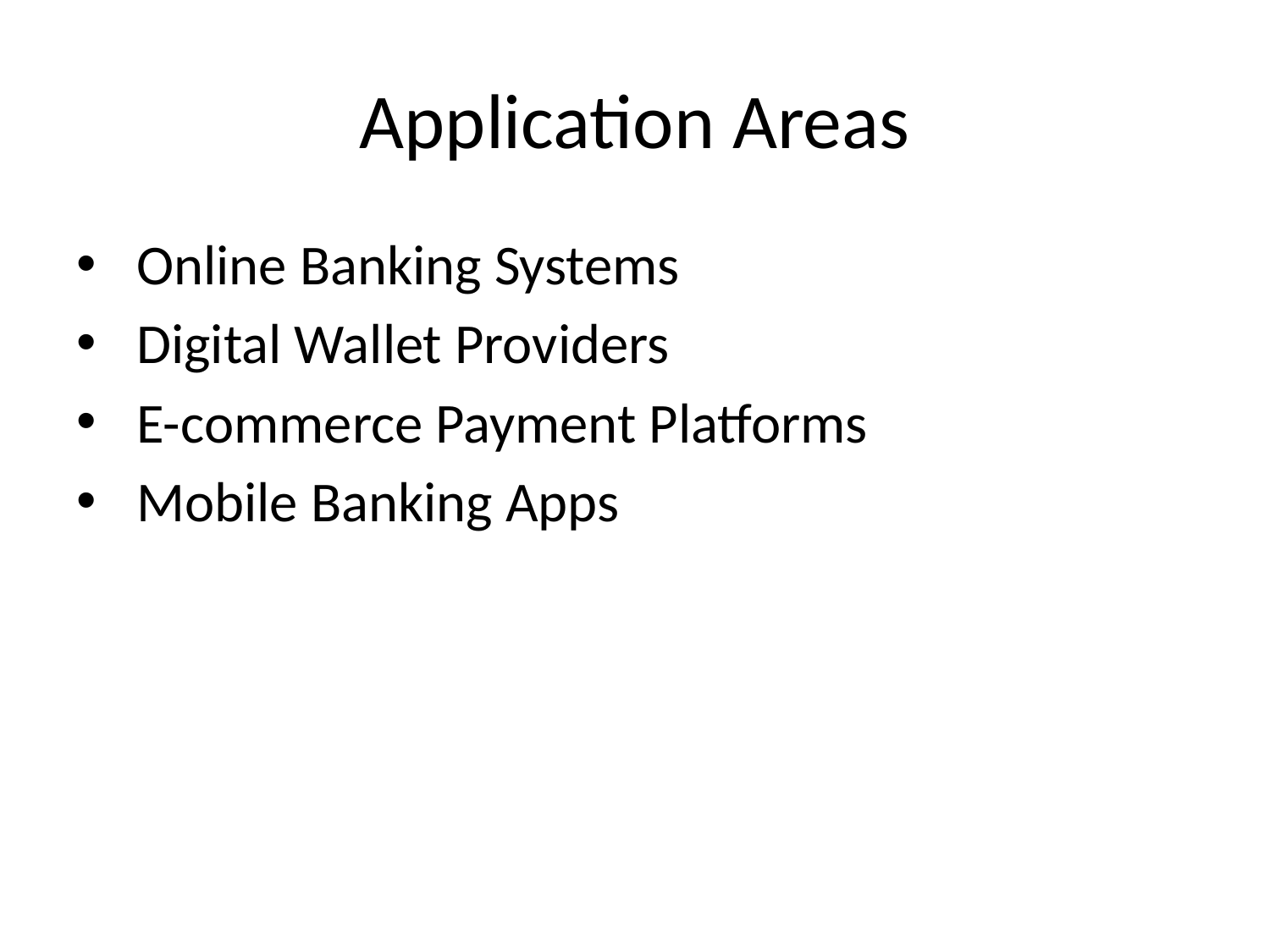

# Application Areas
 Online Banking Systems
 Digital Wallet Providers
 E-commerce Payment Platforms
 Mobile Banking Apps